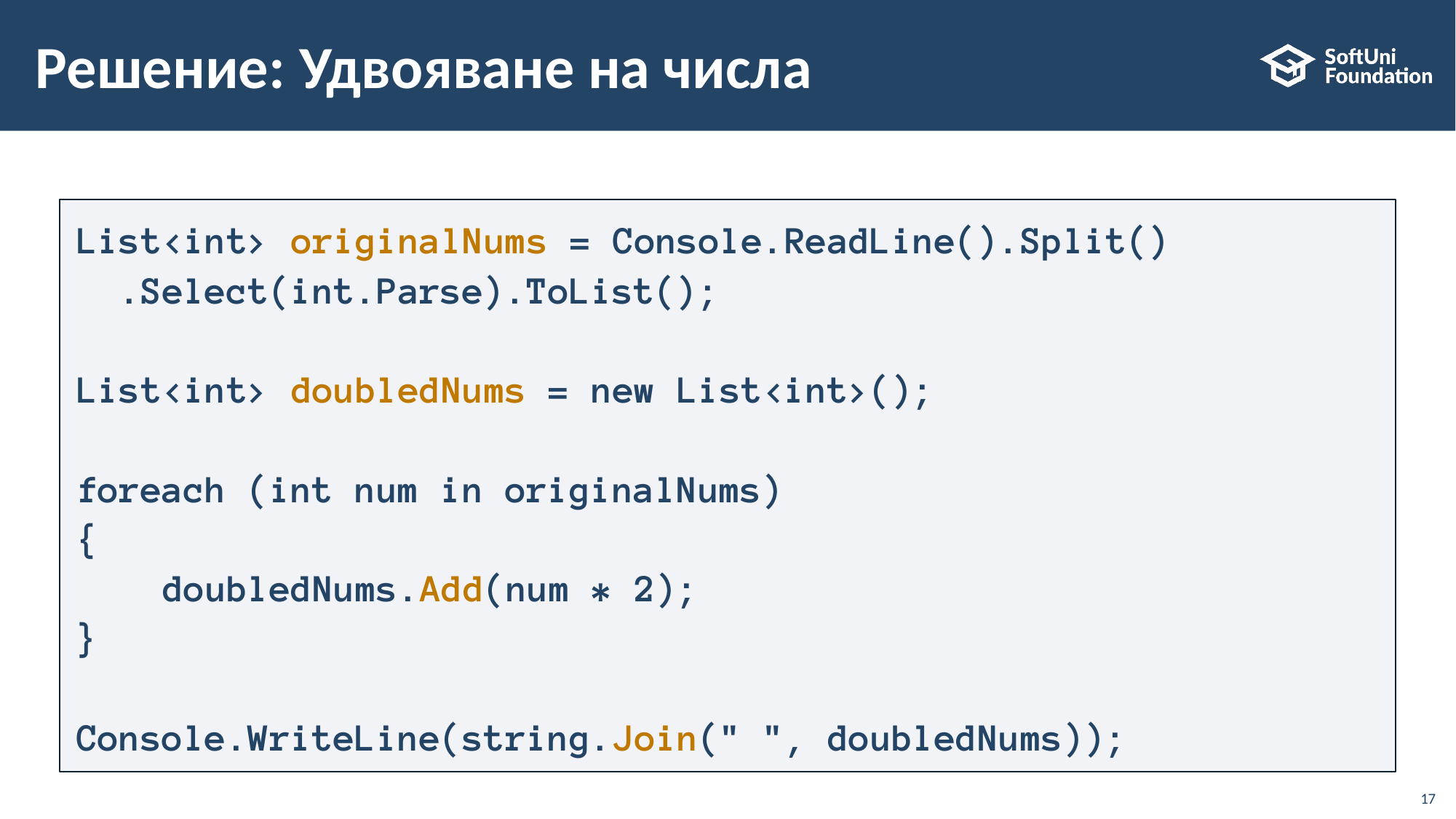

# Решение: Удвояване на числа
List<int> originalNums = Console.ReadLine().Split()
.Select(int.Parse).ToList();

List<int> doubledNums = new List<int>();

foreach (int num in originalNums)
{
	  doubledNums.Add(num * 2);
}

Console.WriteLine(string.Join(" ", doubledNums));
17